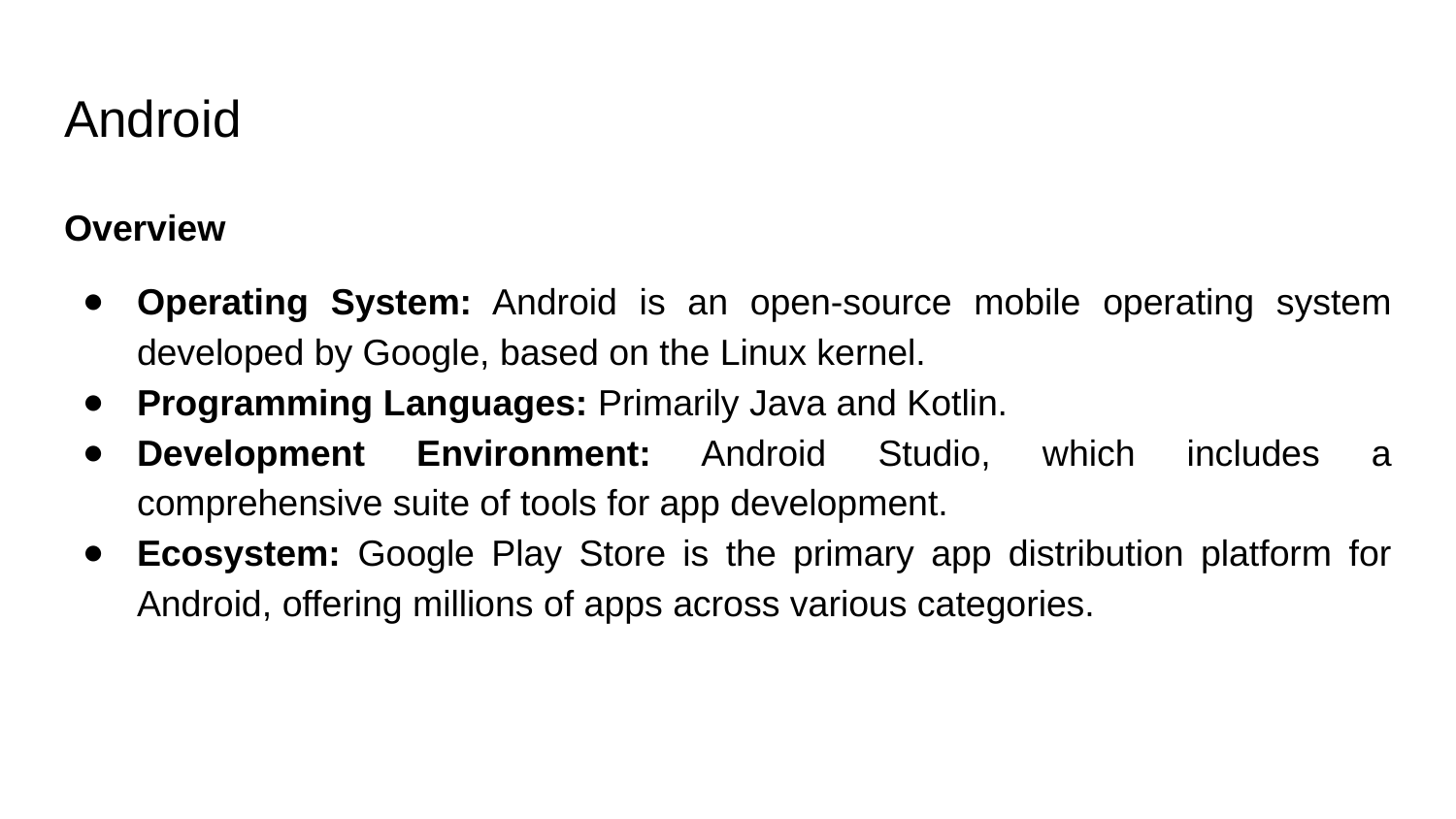

# Android
Overview
Operating System: Android is an open-source mobile operating system developed by Google, based on the Linux kernel.
Programming Languages: Primarily Java and Kotlin.
Development Environment: Android Studio, which includes a comprehensive suite of tools for app development.
Ecosystem: Google Play Store is the primary app distribution platform for Android, offering millions of apps across various categories.